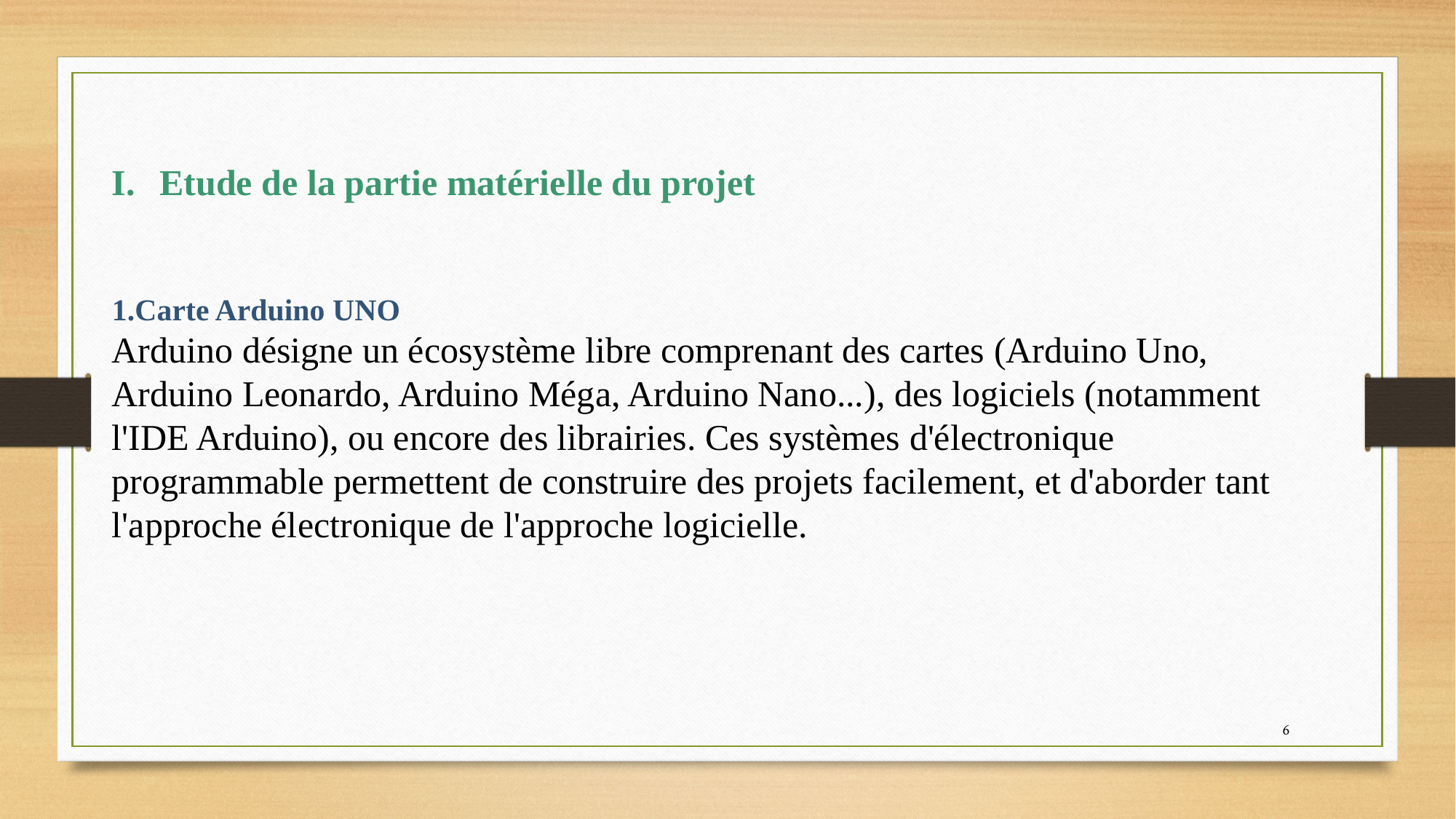

Etude de la partie matérielle du projet

1.Carte Arduino UNO
Arduino désigne un écosystème libre comprenant des cartes (Arduino Uno, Arduino Leonardo, Arduino Méga, Arduino Nano...), des logiciels (notamment l'IDE Arduino), ou encore des librairies. Ces systèmes d'électronique programmable permettent de construire des projets facilement, et d'aborder tant l'approche électronique de l'approche logicielle.

6